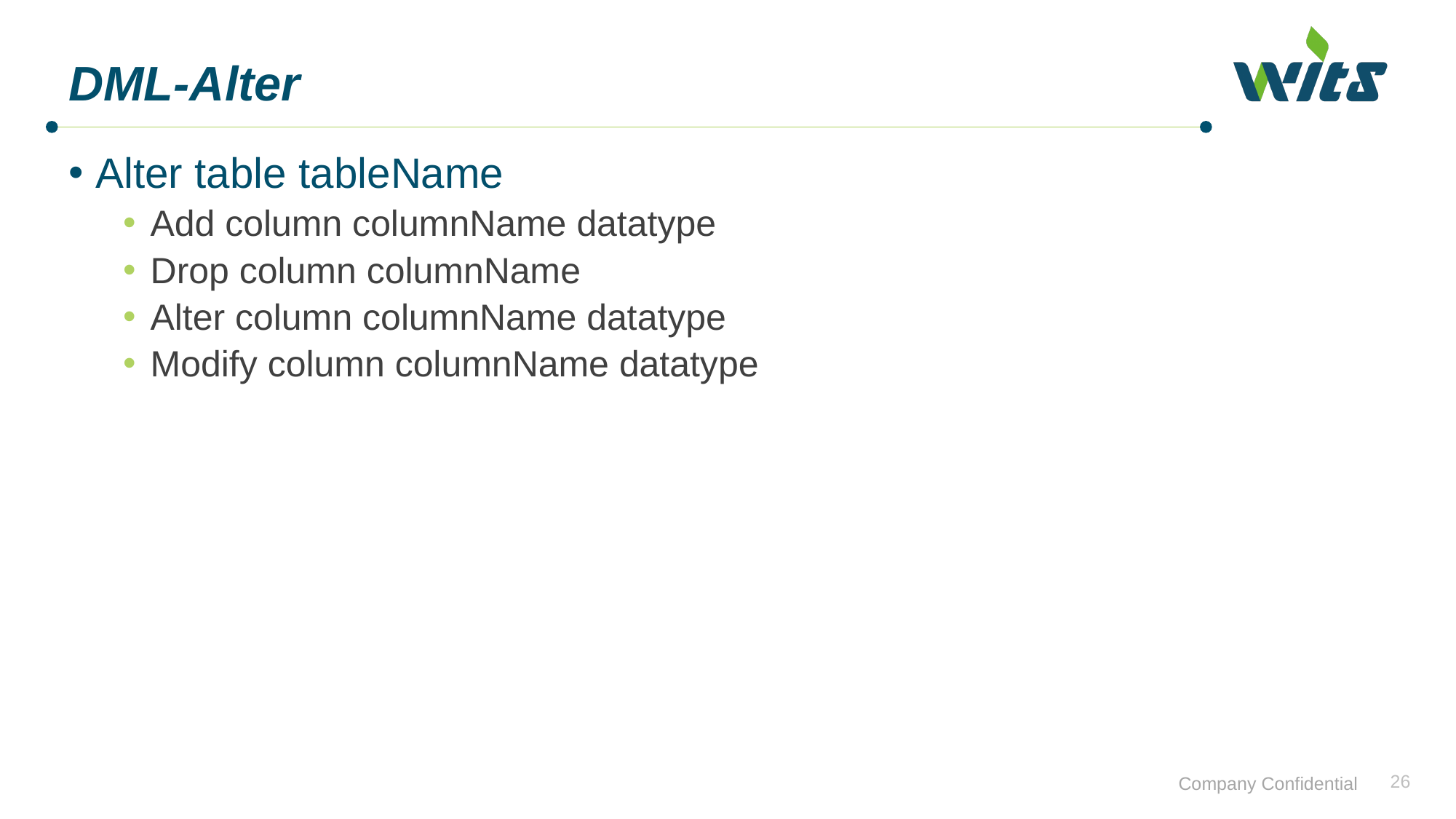

# DML-Alter
Alter table tableName
Add column columnName datatype
Drop column columnName
Alter column columnName datatype
Modify column columnName datatype

26